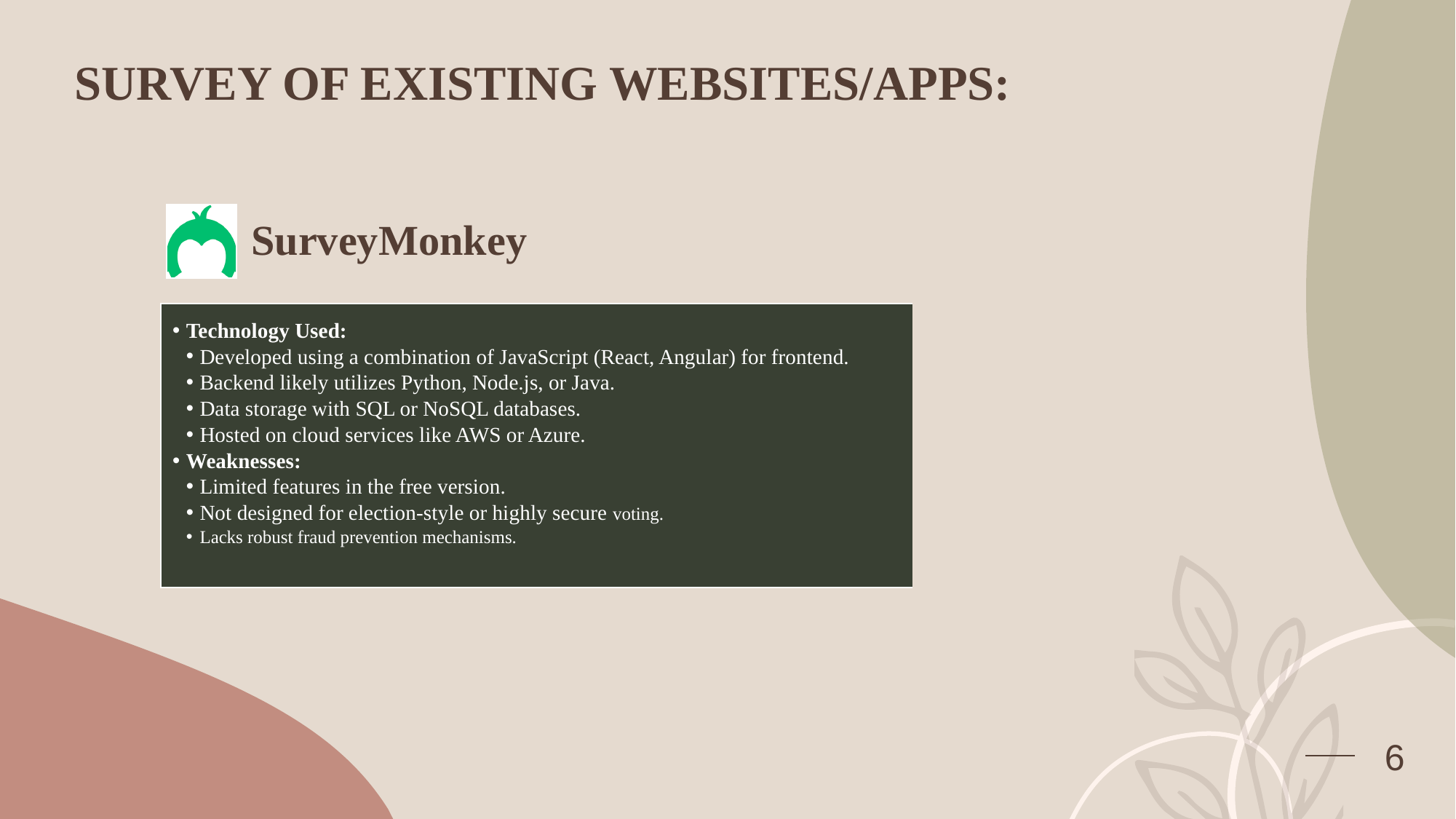

# SURVEY OF EXISTING WEBSITES/APPS:
SurveyMonkey
Technology Used:
Developed using a combination of JavaScript (React, Angular) for frontend.
Backend likely utilizes Python, Node.js, or Java.
Data storage with SQL or NoSQL databases.
Hosted on cloud services like AWS or Azure.
Weaknesses:
Limited features in the free version.
Not designed for election-style or highly secure voting.
Lacks robust fraud prevention mechanisms.

6